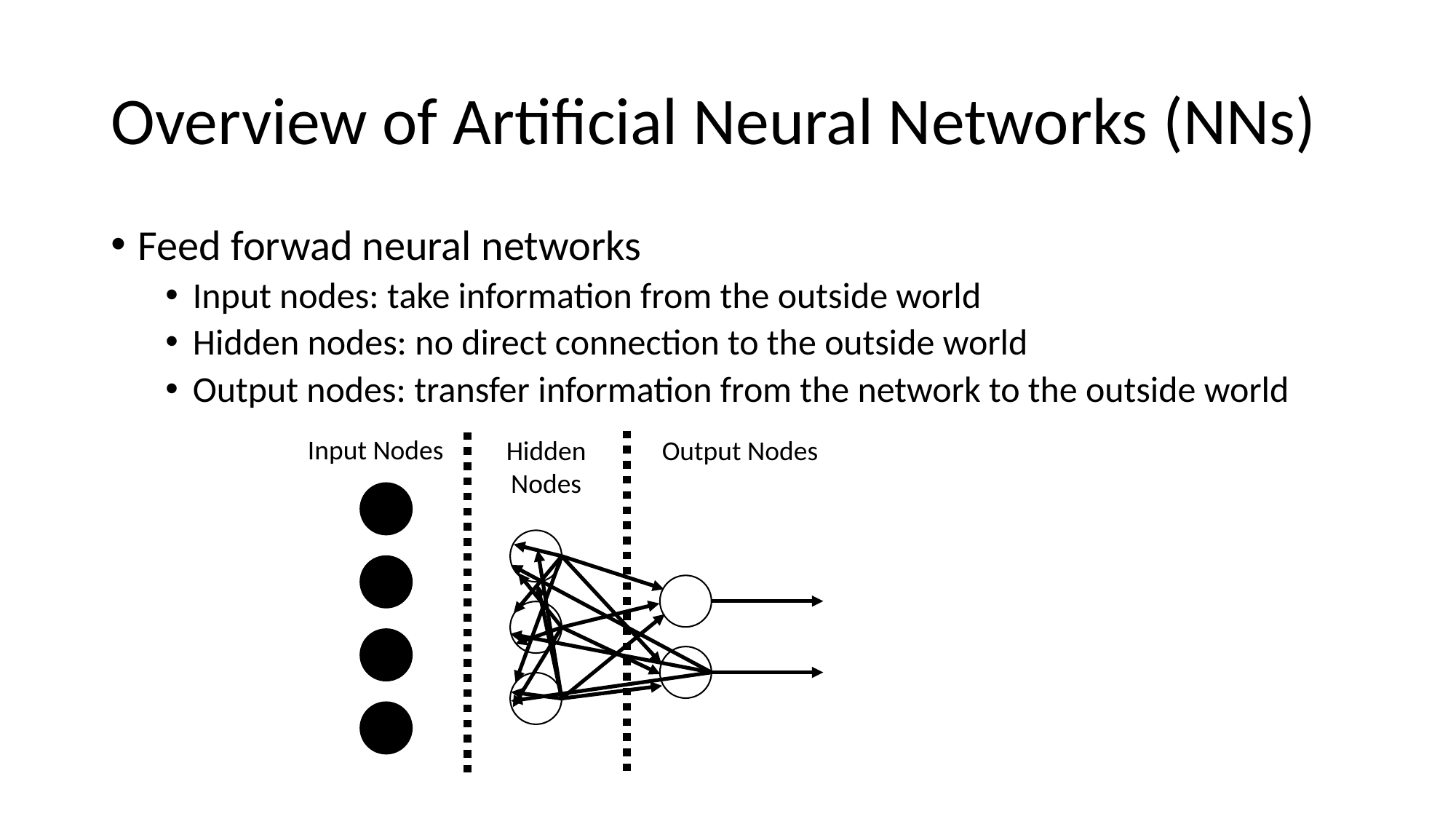

# Overview of Artificial Neural Networks (NNs)
Feed forwad neural networks
Input nodes: take information from the outside world
Hidden nodes: no direct connection to the outside world
Output nodes: transfer information from the network to the outside world

Input Nodes
Hidden Nodes
Output Nodes